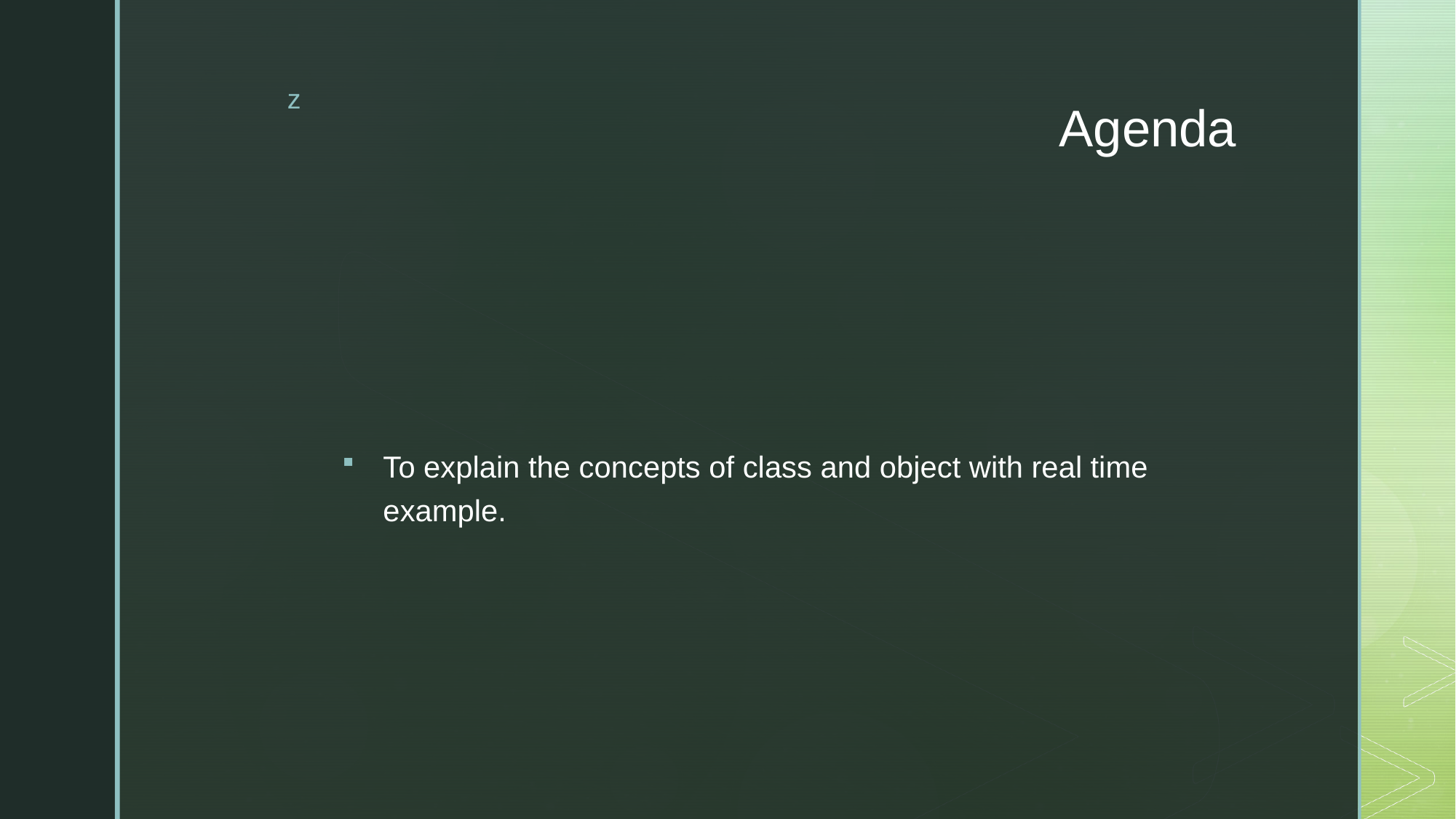

# Agenda
To explain the concepts of class and object with real time example.